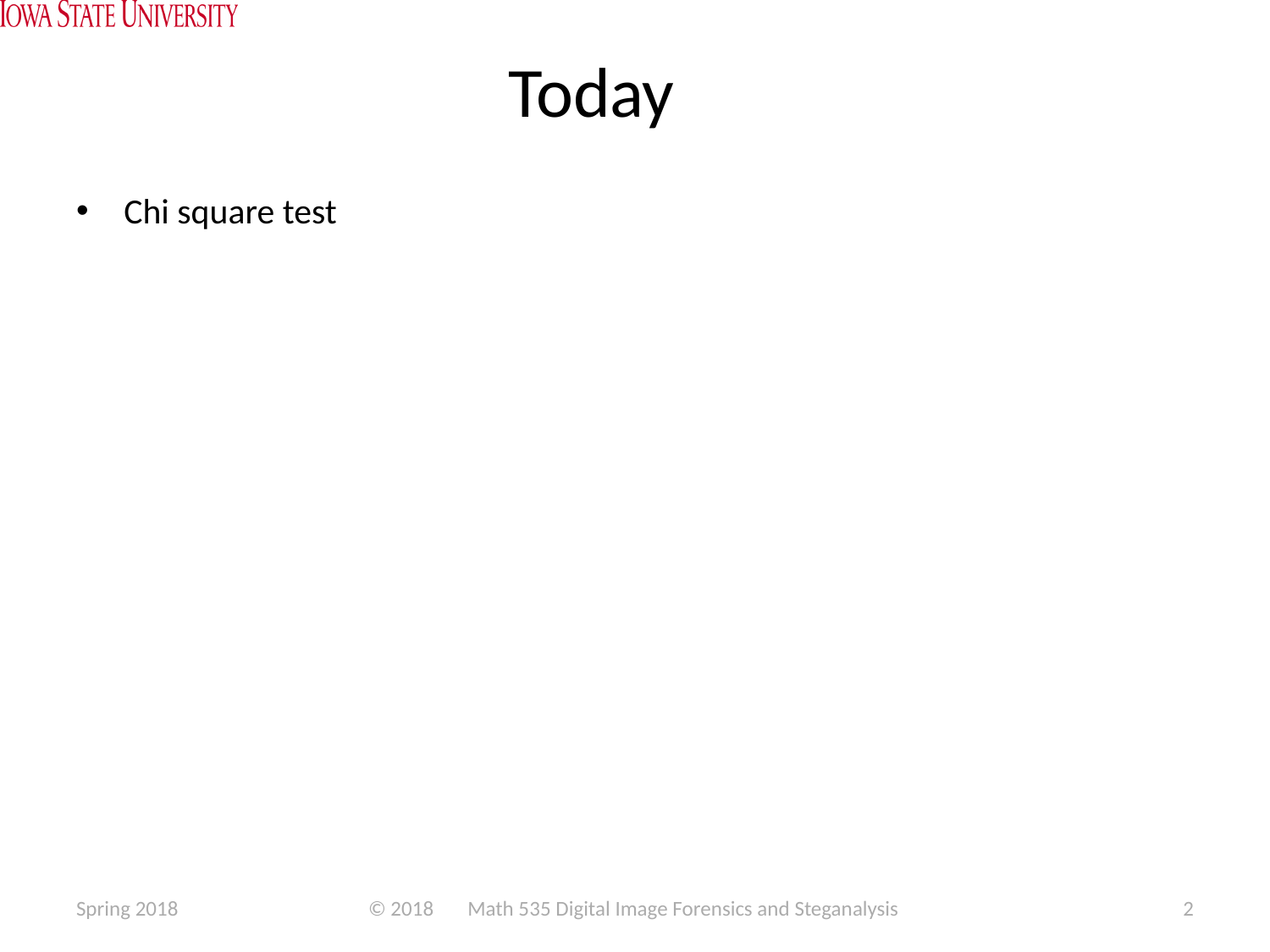

# Today
Chi square test
Spring 2018
© 2018       Math 535 Digital Image Forensics and Steganalysis
2